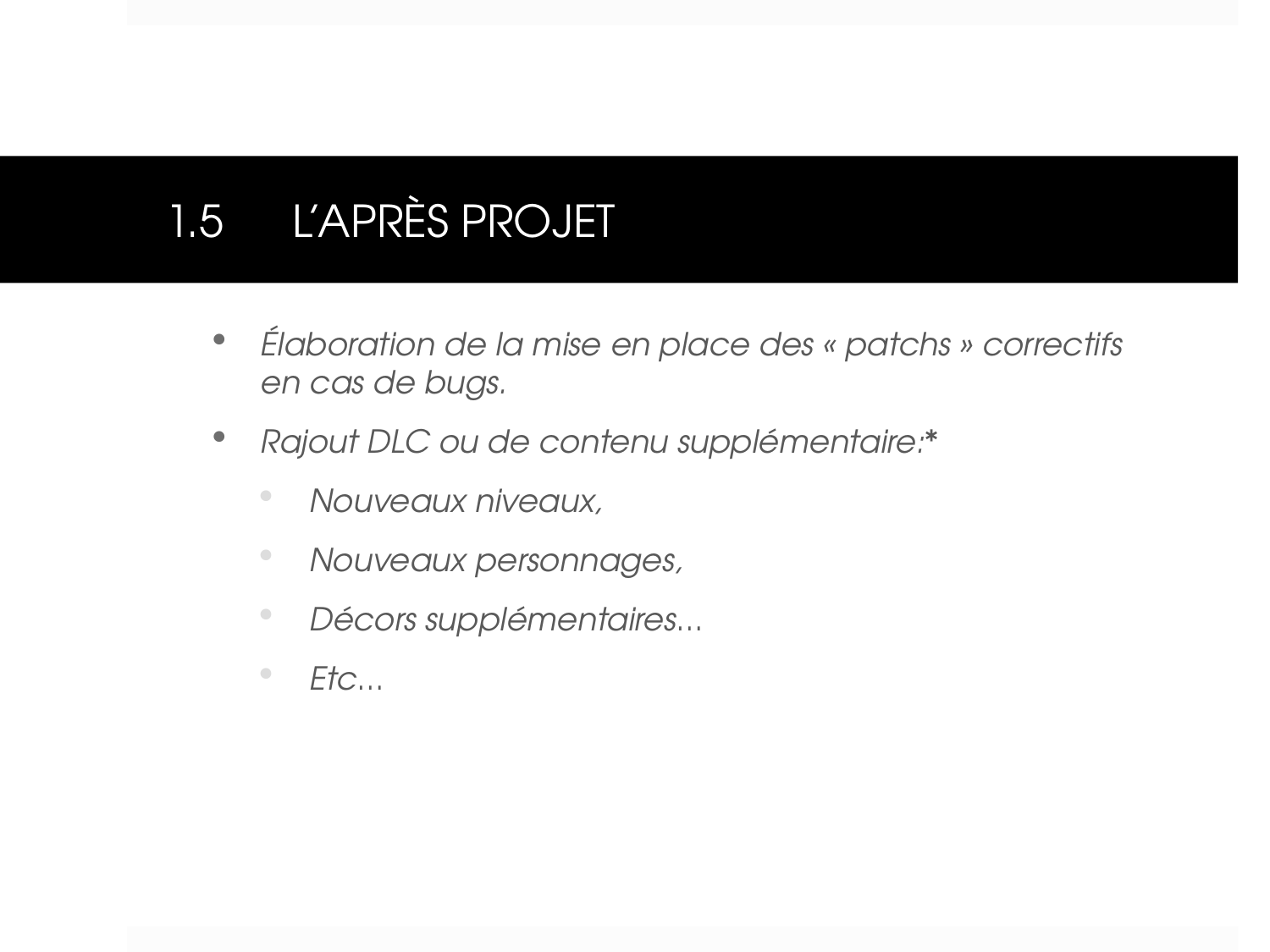

# 1.5	L’après projet
Élaboration de la mise en place des « patchs » correctifs en cas de bugs.
Rajout DLC ou de contenu supplémentaire:*
Nouveaux niveaux,
Nouveaux personnages,
Décors supplémentaires…
Etc…